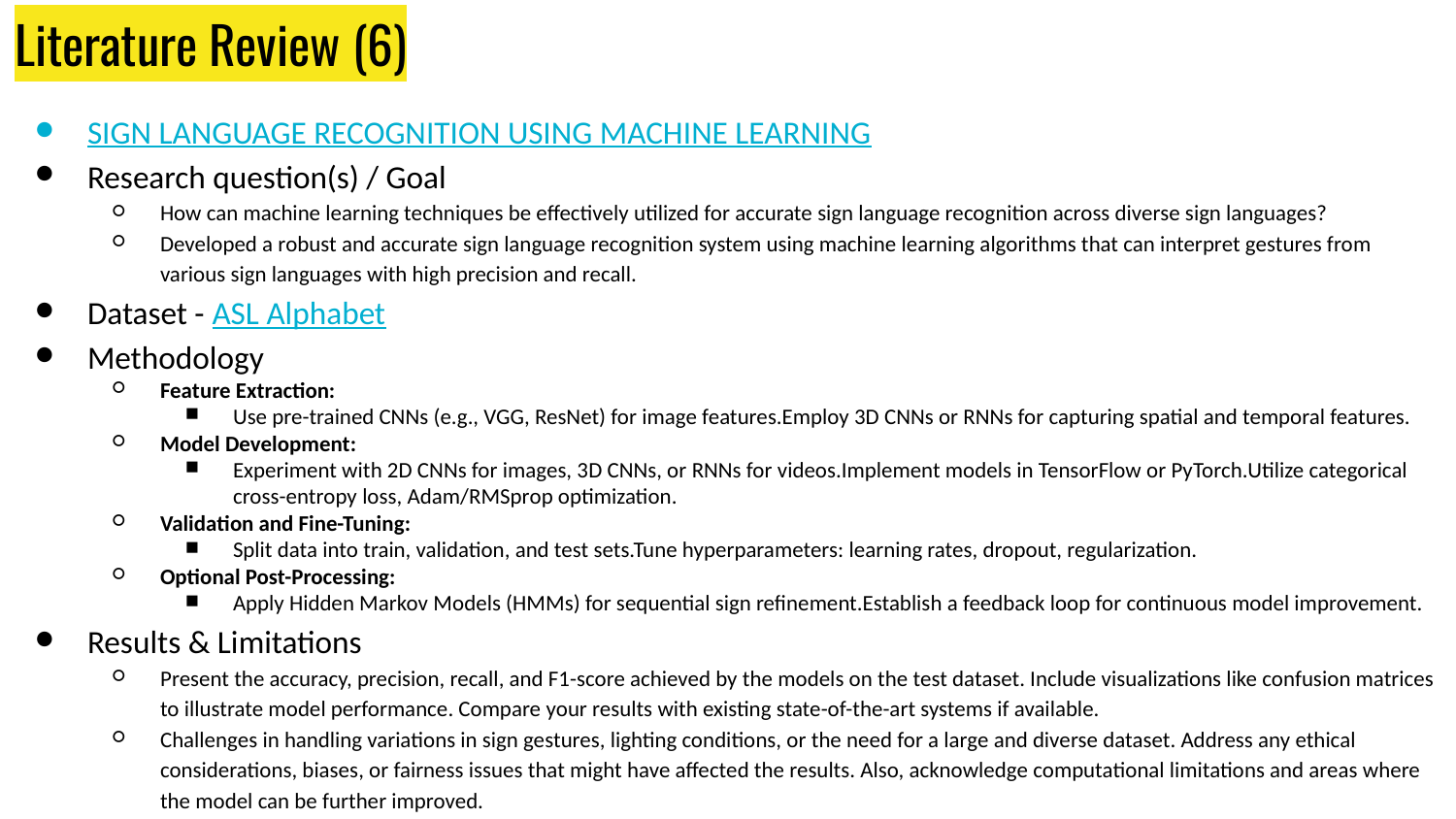

# Literature Review (6)
SIGN LANGUAGE RECOGNITION USING MACHINE LEARNING
Research question(s) / Goal
How can machine learning techniques be effectively utilized for accurate sign language recognition across diverse sign languages?
Developed a robust and accurate sign language recognition system using machine learning algorithms that can interpret gestures from various sign languages with high precision and recall.
Dataset - ASL Alphabet
Methodology
Feature Extraction:
Use pre-trained CNNs (e.g., VGG, ResNet) for image features.Employ 3D CNNs or RNNs for capturing spatial and temporal features.
Model Development:
Experiment with 2D CNNs for images, 3D CNNs, or RNNs for videos.Implement models in TensorFlow or PyTorch.Utilize categorical cross-entropy loss, Adam/RMSprop optimization.
Validation and Fine-Tuning:
Split data into train, validation, and test sets.Tune hyperparameters: learning rates, dropout, regularization.
Optional Post-Processing:
Apply Hidden Markov Models (HMMs) for sequential sign refinement.Establish a feedback loop for continuous model improvement.
Results & Limitations
Present the accuracy, precision, recall, and F1-score achieved by the models on the test dataset. Include visualizations like confusion matrices to illustrate model performance. Compare your results with existing state-of-the-art systems if available.
Challenges in handling variations in sign gestures, lighting conditions, or the need for a large and diverse dataset. Address any ethical considerations, biases, or fairness issues that might have affected the results. Also, acknowledge computational limitations and areas where the model can be further improved.